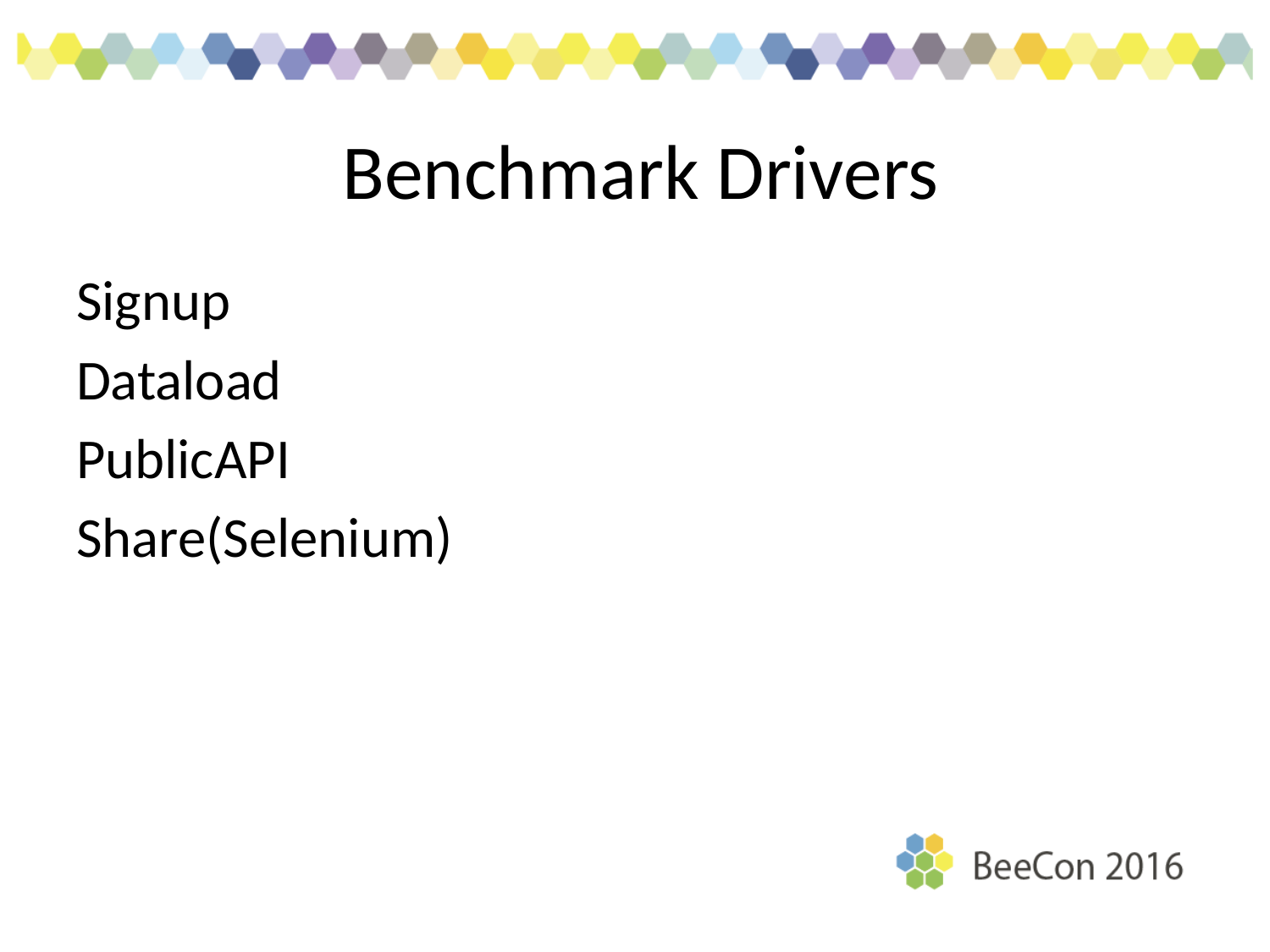

# Benchmark Drivers
Signup
Dataload
PublicAPI
Share(Selenium)